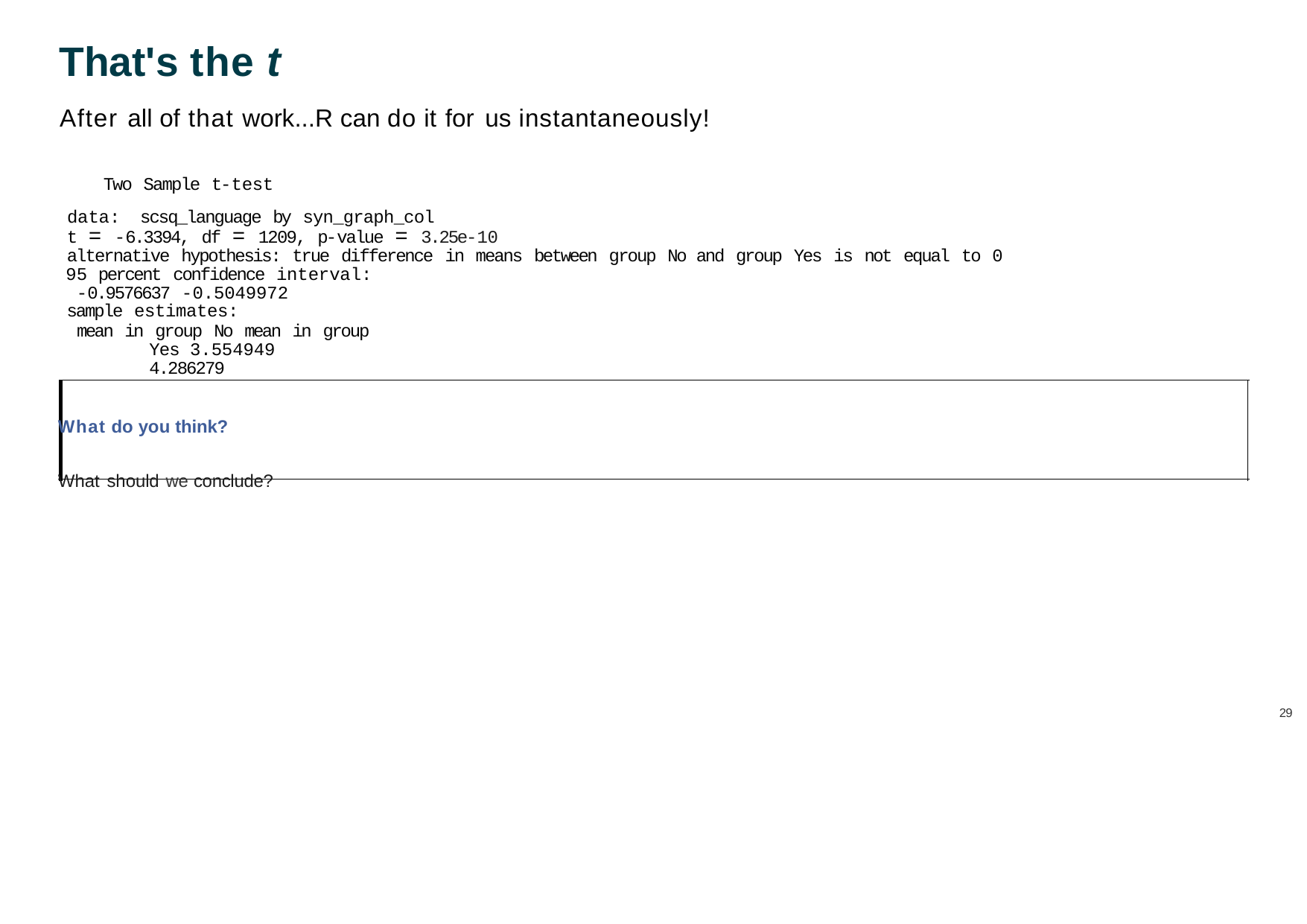

# That's the t
After all of that work...R can do it for us instantaneously!

Two Sample t-test
data:	scsq_language by syn_graph_col
t = -6.3394, df = 1209, p-value = 3.25e-10
alternative hypothesis: true difference in means between group No and group Yes is not equal to 0
95 percent confidence interval:
-0.9576637 -0.5049972
sample estimates:
mean in group No mean in group Yes 3.554949	4.286279

What do you think?

What should we conclude?

29